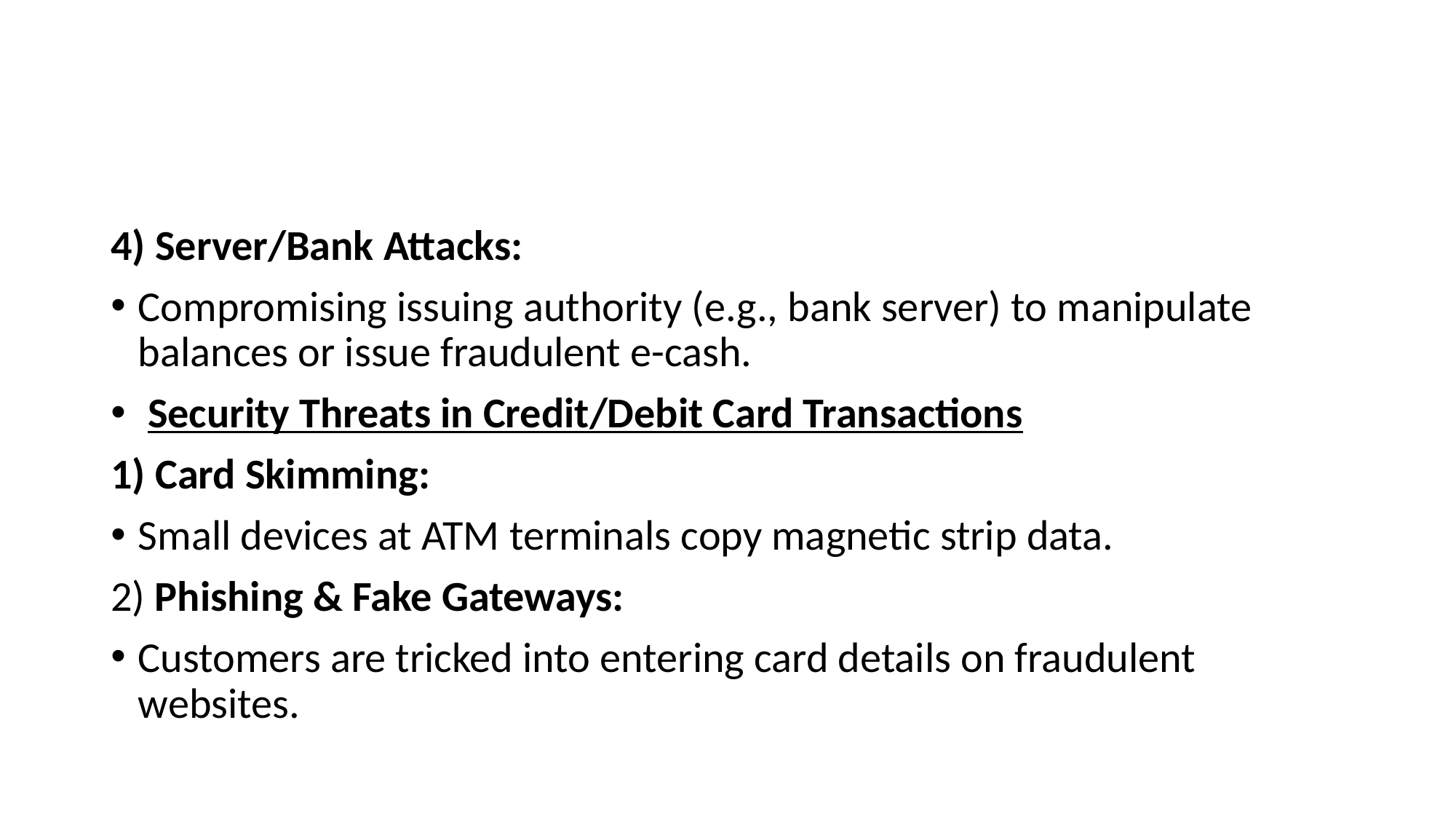

#
4) Server/Bank Attacks:
Compromising issuing authority (e.g., bank server) to manipulate balances or issue fraudulent e-cash.
 Security Threats in Credit/Debit Card Transactions
1) Card Skimming:
Small devices at ATM terminals copy magnetic strip data.
2) Phishing & Fake Gateways:
Customers are tricked into entering card details on fraudulent websites.